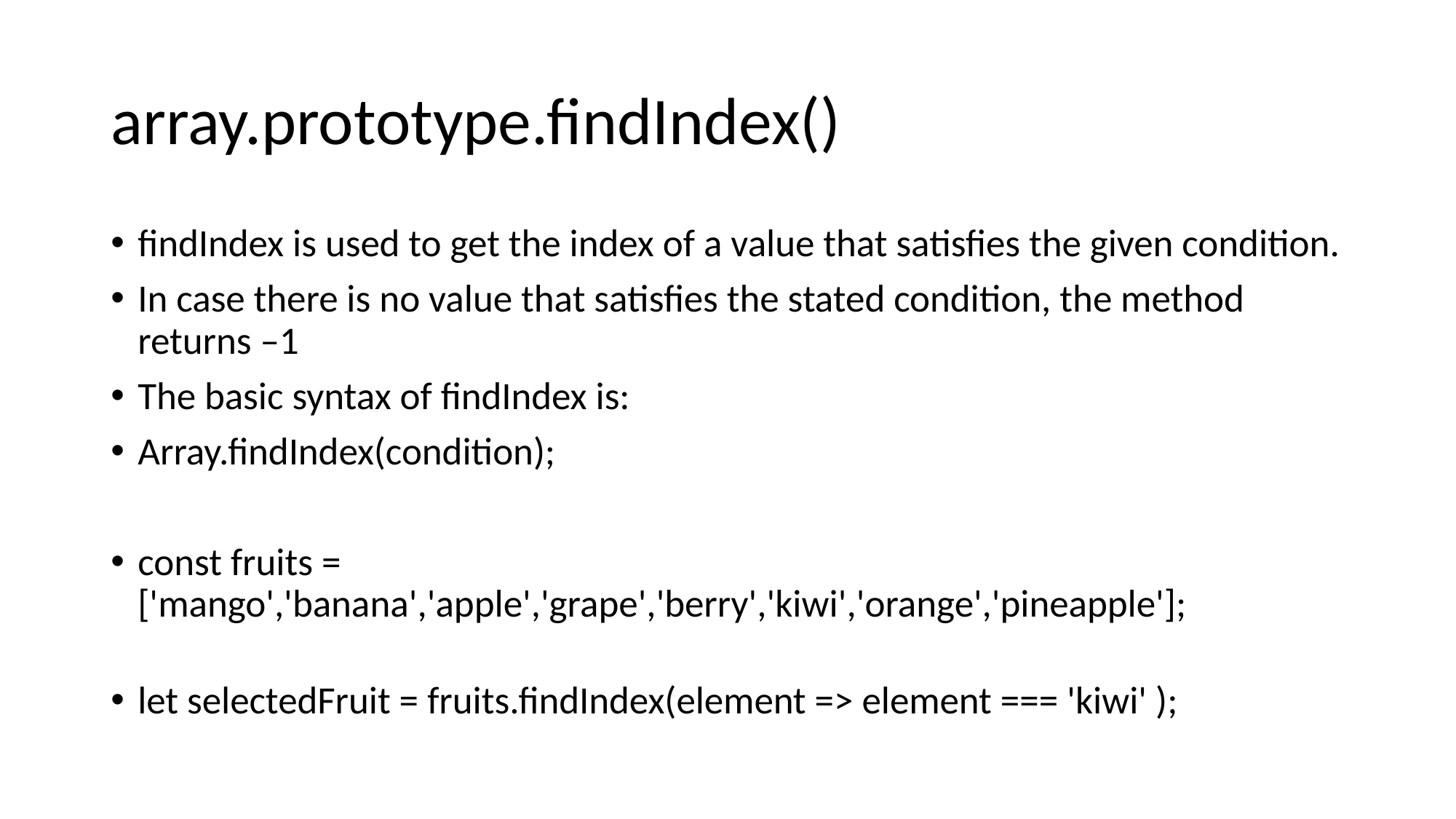

# array.prototype.findIndex()
findIndex is used to get the index of a value that satisfies the given condition.
In case there is no value that satisfies the stated condition, the method returns –1
The basic syntax of findIndex is:
Array.findIndex(condition);

const fruits = ['mango','banana','apple','grape','berry','kiwi','orange','pineapple'];
let selectedFruit = fruits.findIndex(element => element === 'kiwi' );